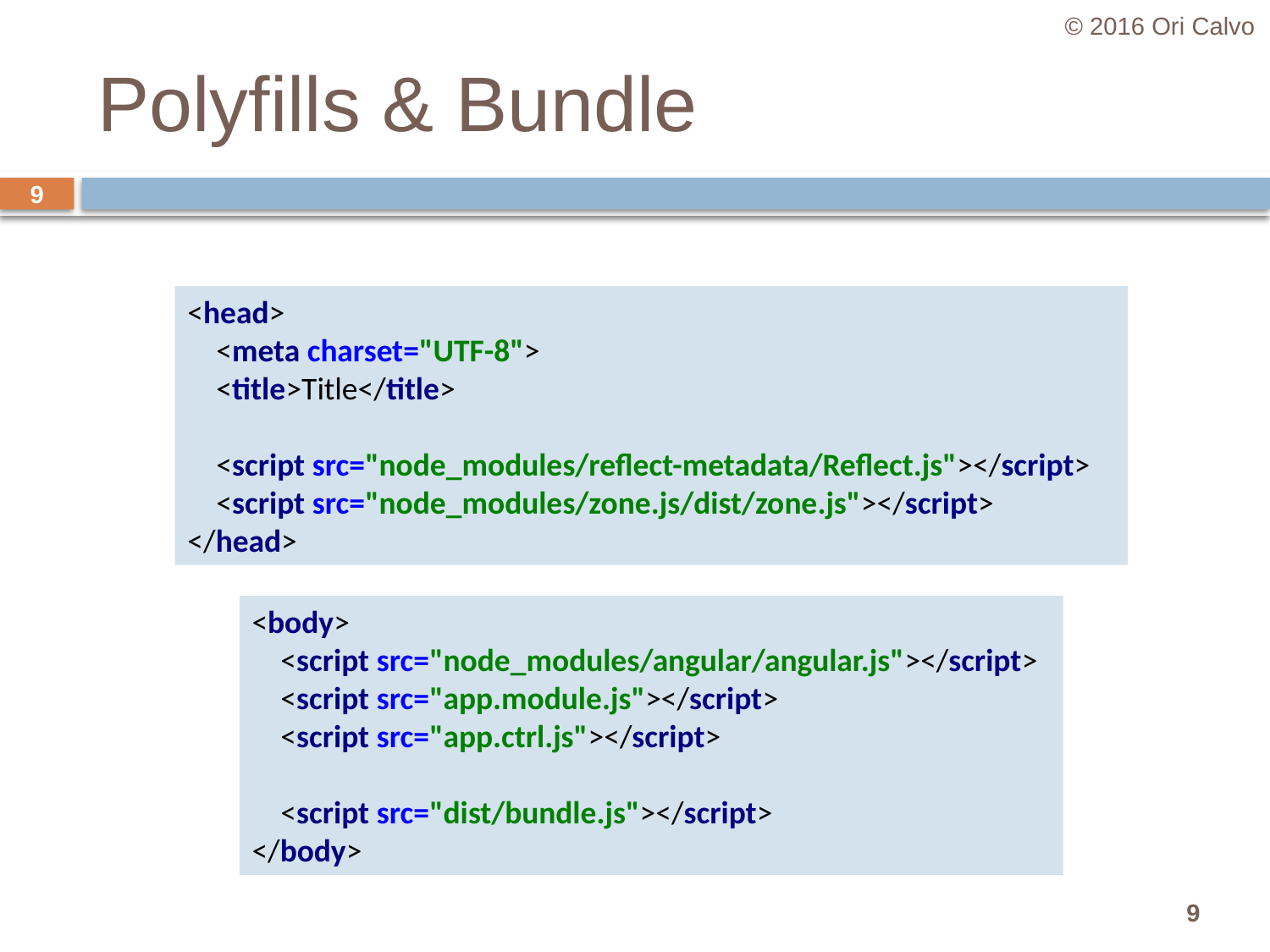

© 2016 Ori Calvo
# Polyfills & Bundle
9
<head>
    <meta charset="UTF-8">
    <title>Title</title>
    <script src="node_modules/reflect-metadata/Reflect.js"></script>
    <script src="node_modules/zone.js/dist/zone.js"></script>
</head>
<body>
    <script src="node_modules/angular/angular.js"></script>
    <script src="app.module.js"></script>
    <script src="app.ctrl.js"></script>
    <script src="dist/bundle.js"></script>
</body>